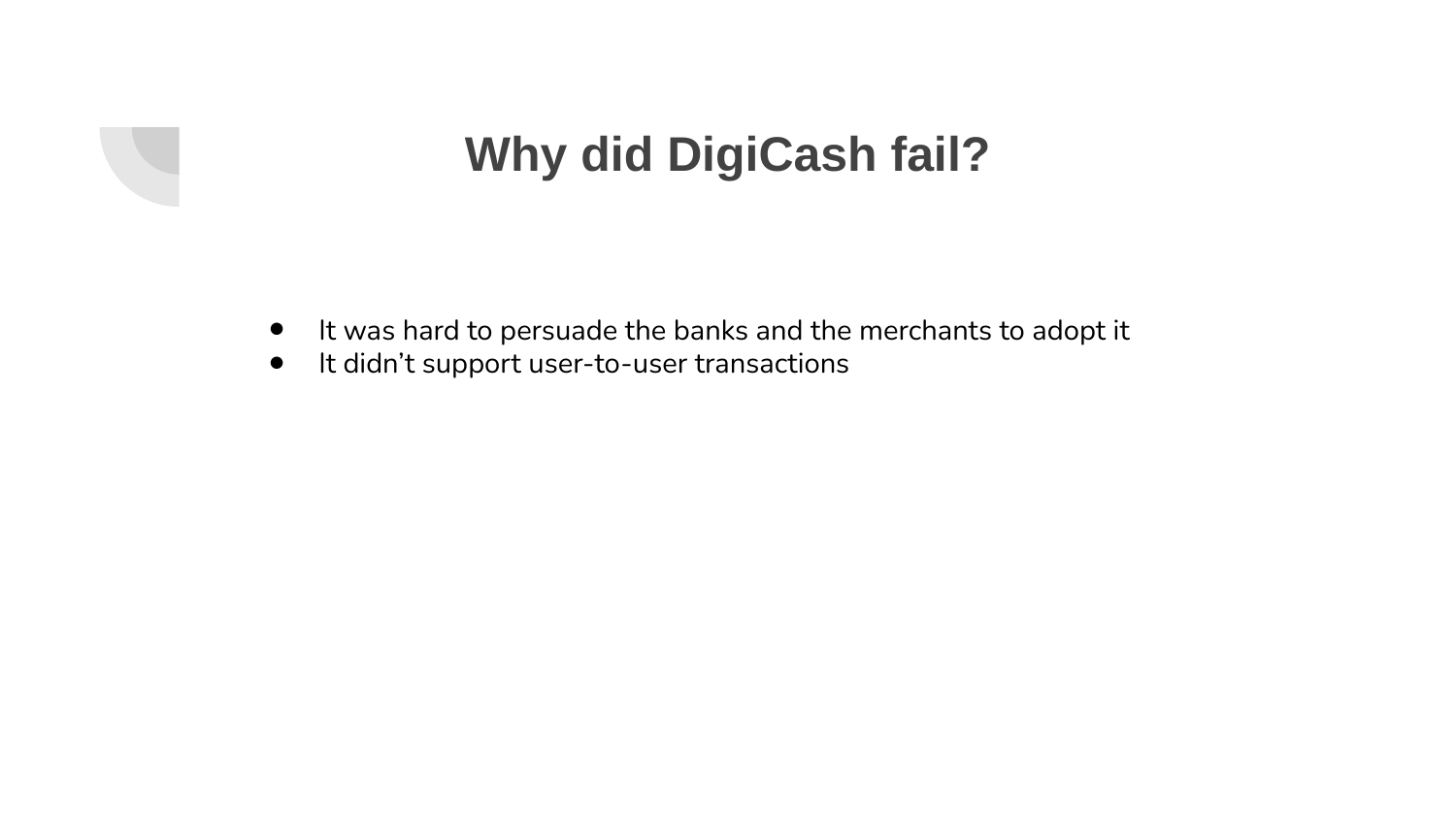

Why did DigiCash fail?
It was hard to persuade the banks and the merchants to adopt it
It didn’t support user-to-user transactions